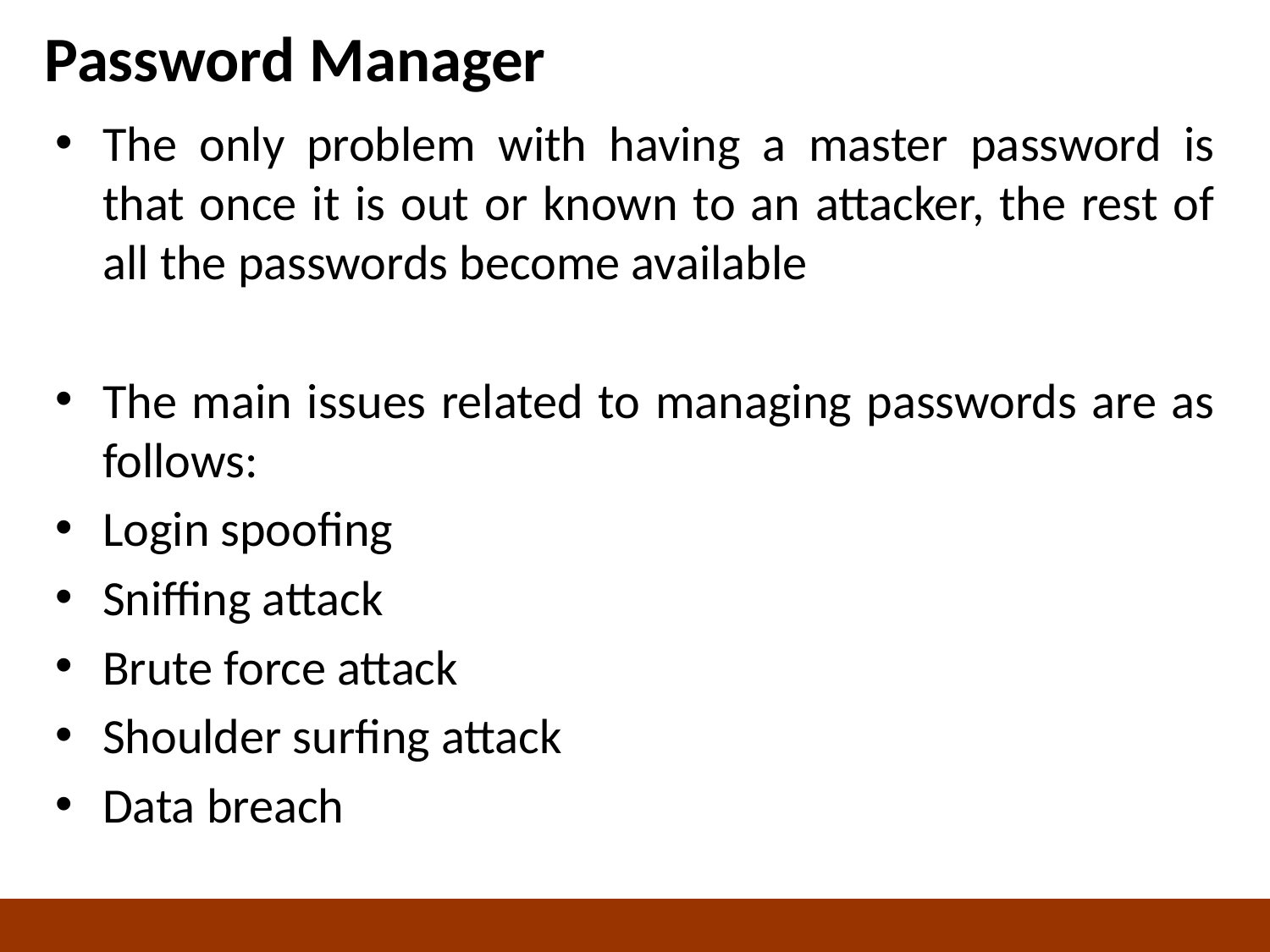

# Password Manager
The only problem with having a master password is that once it is out or known to an attacker, the rest of all the passwords become available

The main issues related to managing passwords are as follows:
Login spoofing
Sniffing attack
Brute force attack
Shoulder surfing attack
Data breach